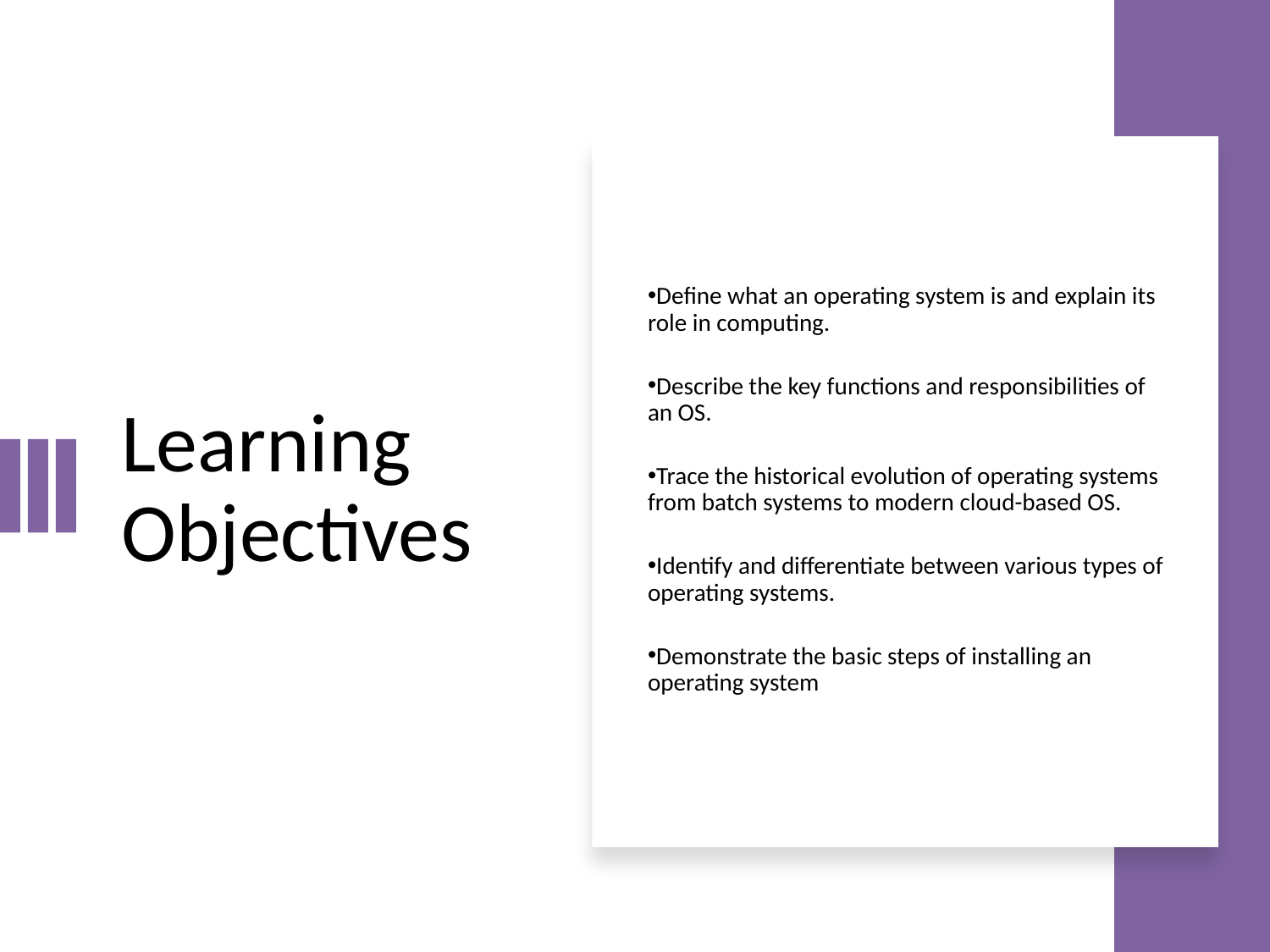

# Learning Objectives
Define what an operating system is and explain its role in computing.

Describe the key functions and responsibilities of an OS.

Trace the historical evolution of operating systems from batch systems to modern cloud-based OS.

Identify and differentiate between various types of operating systems.

Demonstrate the basic steps of installing an operating system